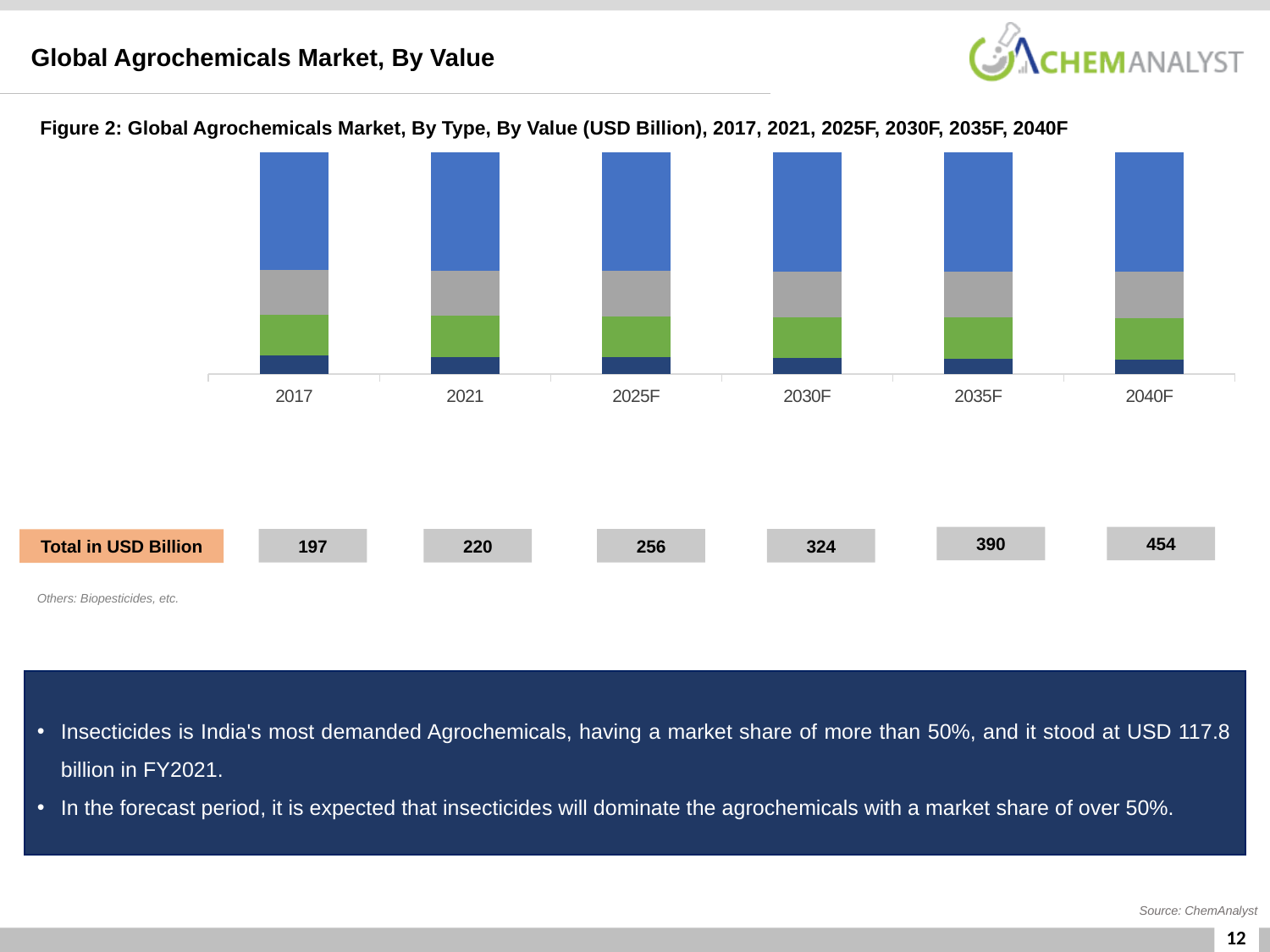

Global Agrochemicals Market, By Value
Figure 2: Global Agrochemicals Market, By Type, By Value (USD Billion), 2017, 2021, 2025F, 2030F, 2035F, 2040F

### Chart

| Category | Others | Fungicides | Herbicides | Insecticides  |
|---|---|---|---|---|
| 2017 | 16.41275999999998 | 36.009792 | 39.547872 | 104.58957600000001 |
| 2021 | 17.142451999999995 | 40.56459400000001 | 44.817156 | 117.81579799999999 |
| 2025F | 19.05638701374132 | 47.66664999663593 | 52.41790551892993 | 137.68368029739509 |
| 2030F | 23.020069820827214 | 60.33852103740771 | 66.66093457974759 | 174.20681006662633 |
| 2035F | 26.523253516926516 | 72.86093760238055 | 80.8179136574585 | 209.84574106038937 |
| 2040F | 29.834810674930733 | 85.05418629245857 | 94.68124848893545 | 244.53646192466064 |
390
454
197
220
256
324
Total in USD Billion
Others: Biopesticides, etc.
Insecticides is India's most demanded Agrochemicals, having a market share of more than 50%, and it stood at USD 117.8 billion in FY2021.
In the forecast period, it is expected that insecticides will dominate the agrochemicals with a market share of over 50%.
Source: ChemAnalyst